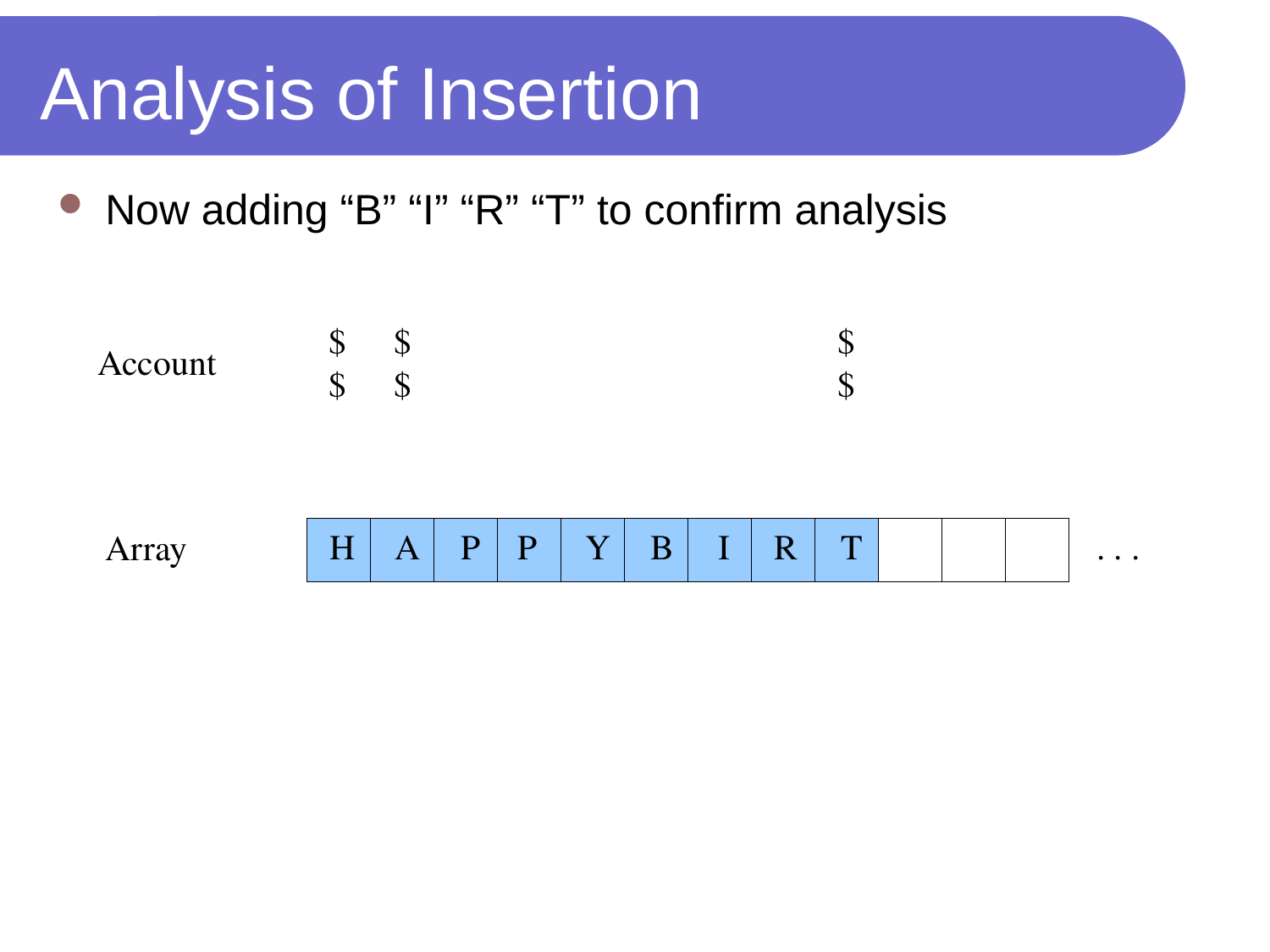

# Analysis of Insertion
Now adding “B” “I” “R” “T” to confirm analysis

$
$
$
$
$
$
Account

H
A
P
P
Y
B
I
R
T
. . .
Array